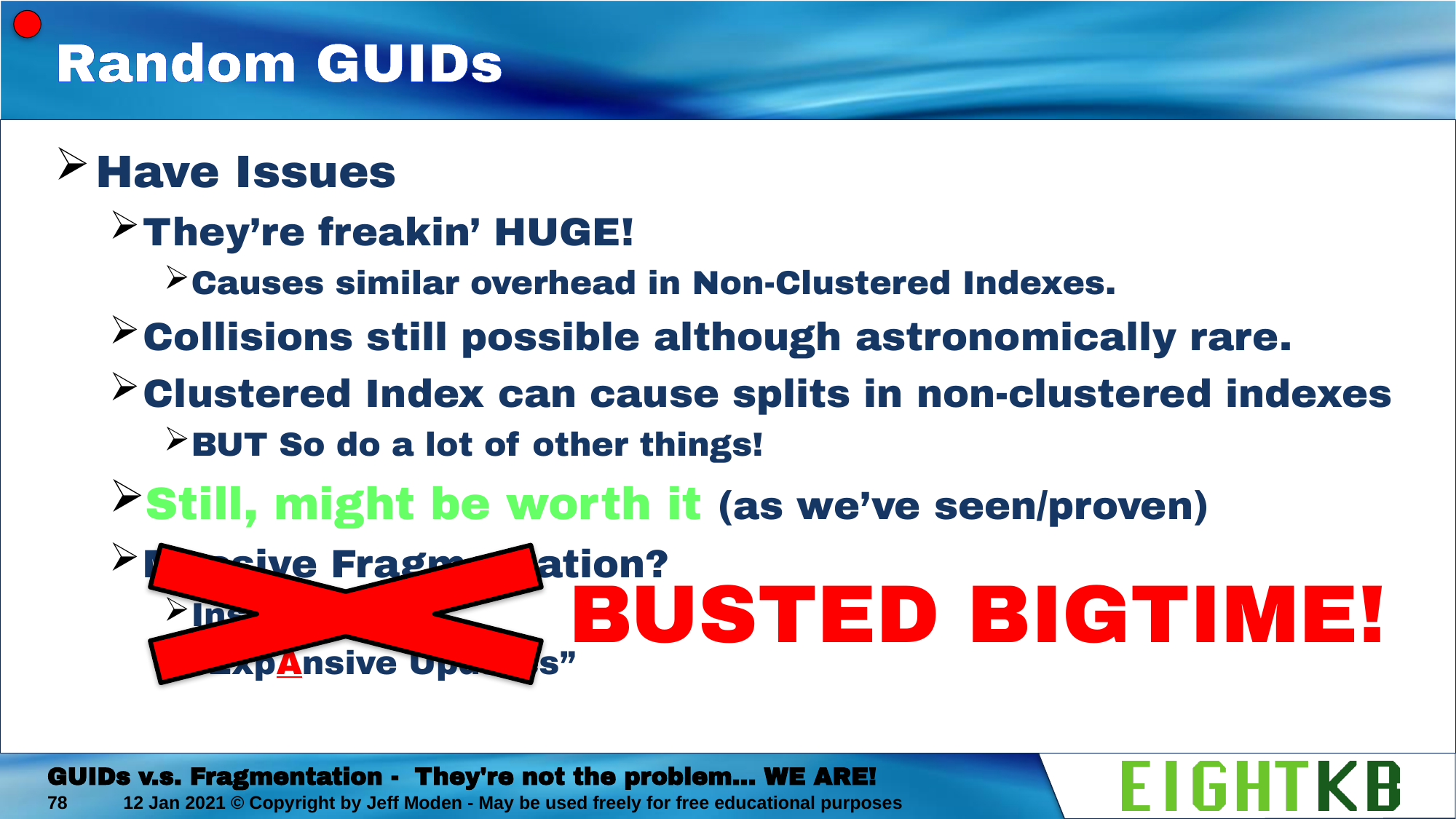

# Random GUIDs
Have Issues
They’re freakin’ HUGE!
Causes similar overhead in Non-Clustered Indexes.
Collisions still possible although astronomically rare.
Clustered Index can cause splits in non-clustered indexes
BUT So do a lot of other things!
Still, might be worth it (as we’ve seen/proven)
Massive Fragmentation?
Inserts
“ExpAnsive Updates”

BUSTED BIGTIME!
GUIDs v.s. Fragmentation -  They're not the problem... WE ARE!
78
12 Jan 2021 © Copyright by Jeff Moden - May be used freely for free educational purposes